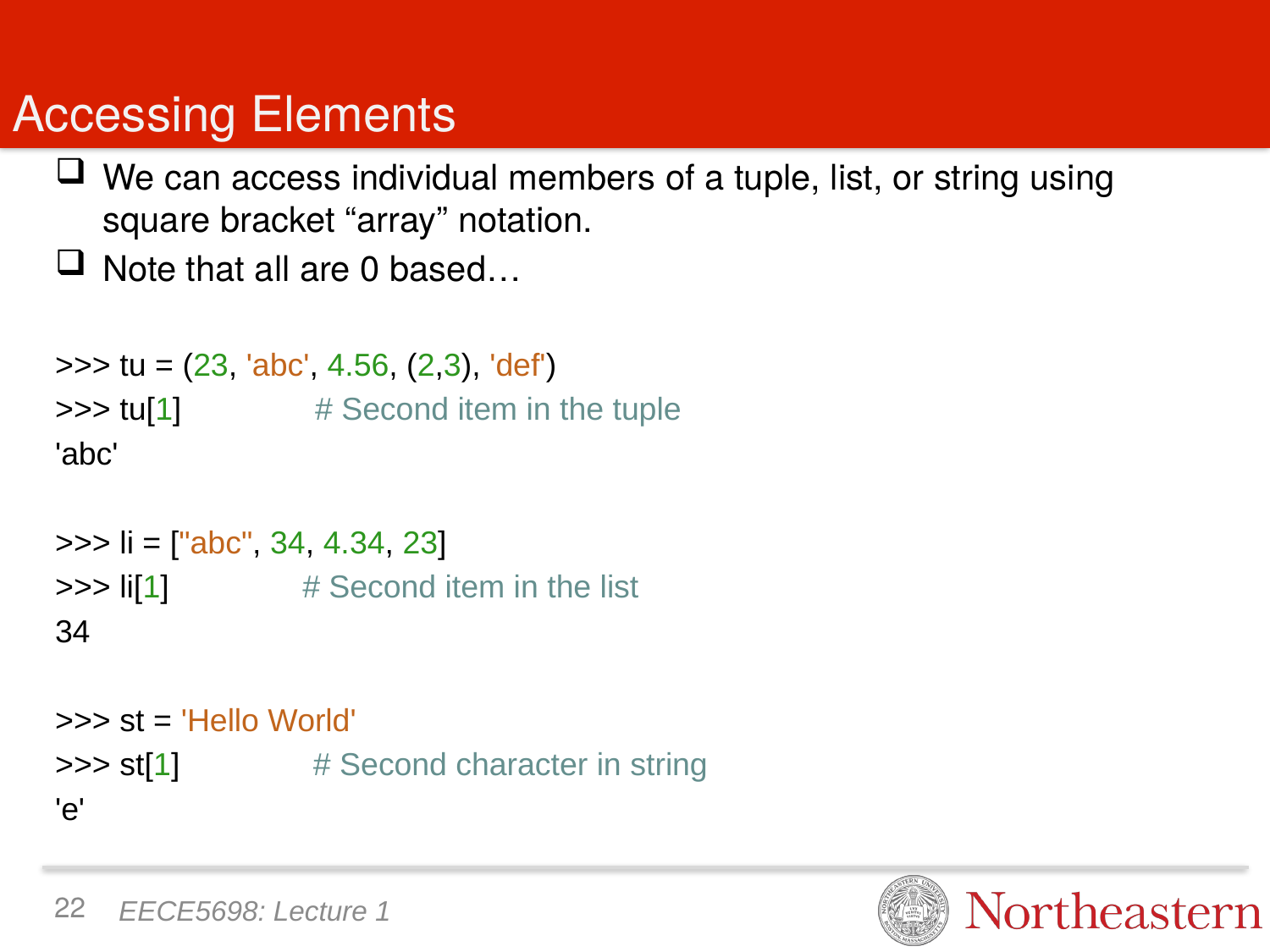

# Accessing Elements
We can access individual members of a tuple, list, or string using square bracket “array” notation.
Note that all are 0 based…

>>> tu = (23, 'abc', 4.56, (2,3), 'def')
>>> tu[1]               # Second item in the tuple
'abc'

>>> li = ["abc", 34, 4.34, 23]
>>> li[1]               # Second item in the list
34

>>> st = 'Hello World'
>>> st[1]               # Second character in string
'e'
22
EECE5698: Lecture 1